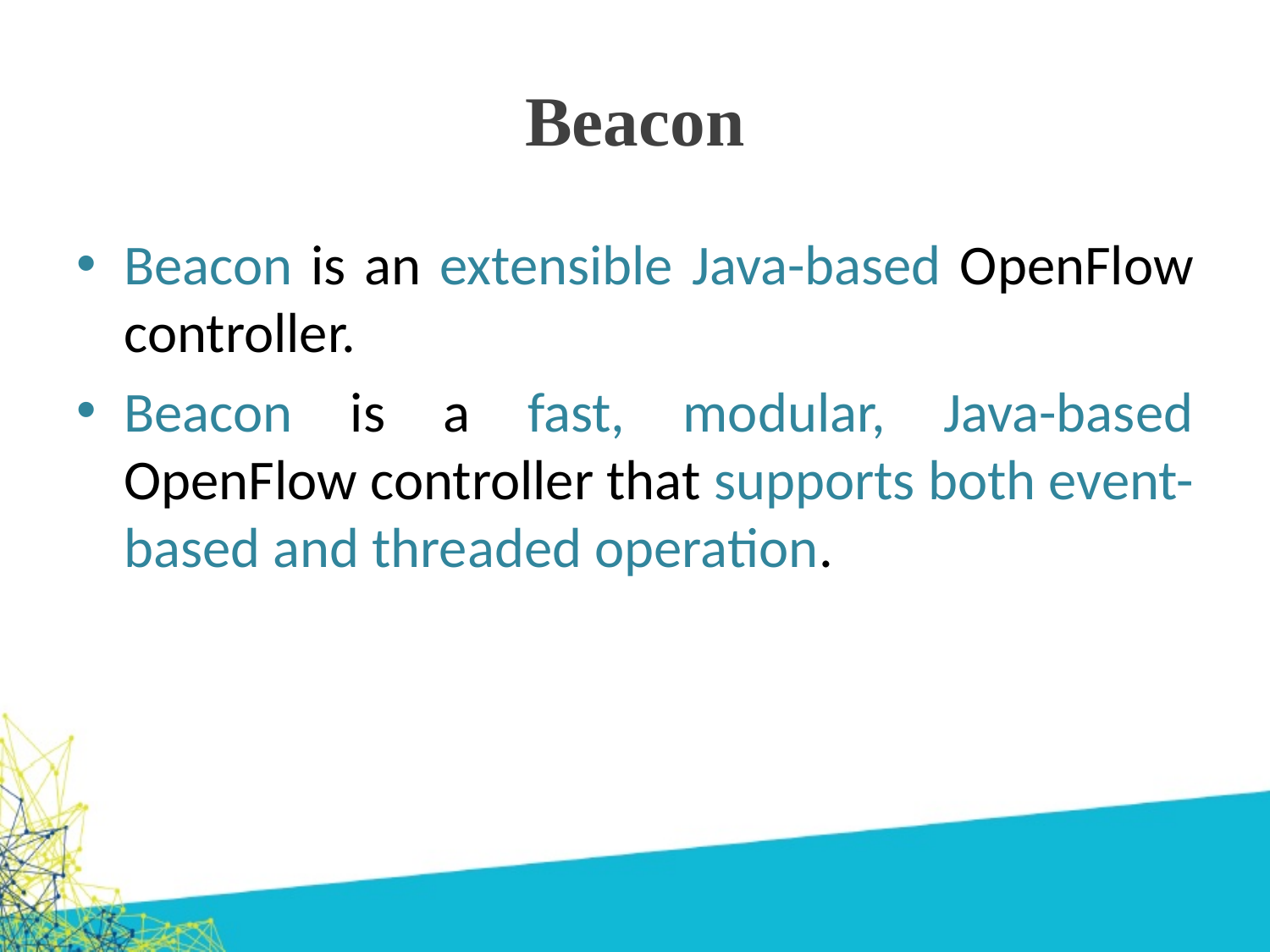

# Beacon
Beacon is an extensible Java-based OpenFlow controller.
Beacon is a fast, modular, Java-based OpenFlow controller that supports both event-based and threaded operation.